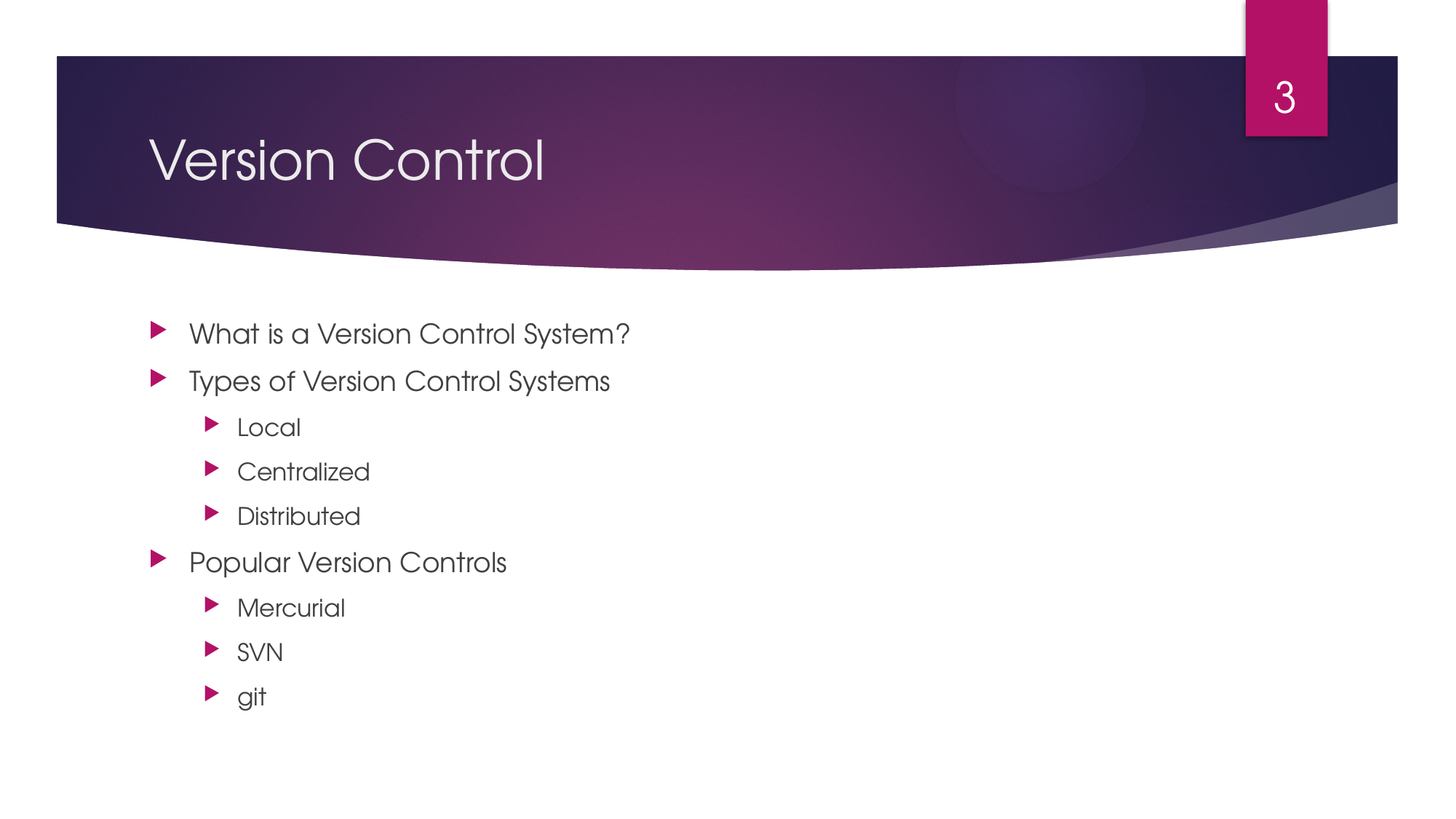

3
# Version Control
What is a Version Control System?
Types of Version Control Systems
Local
Centralized
Distributed
Popular Version Controls
Mercurial
SVN
git